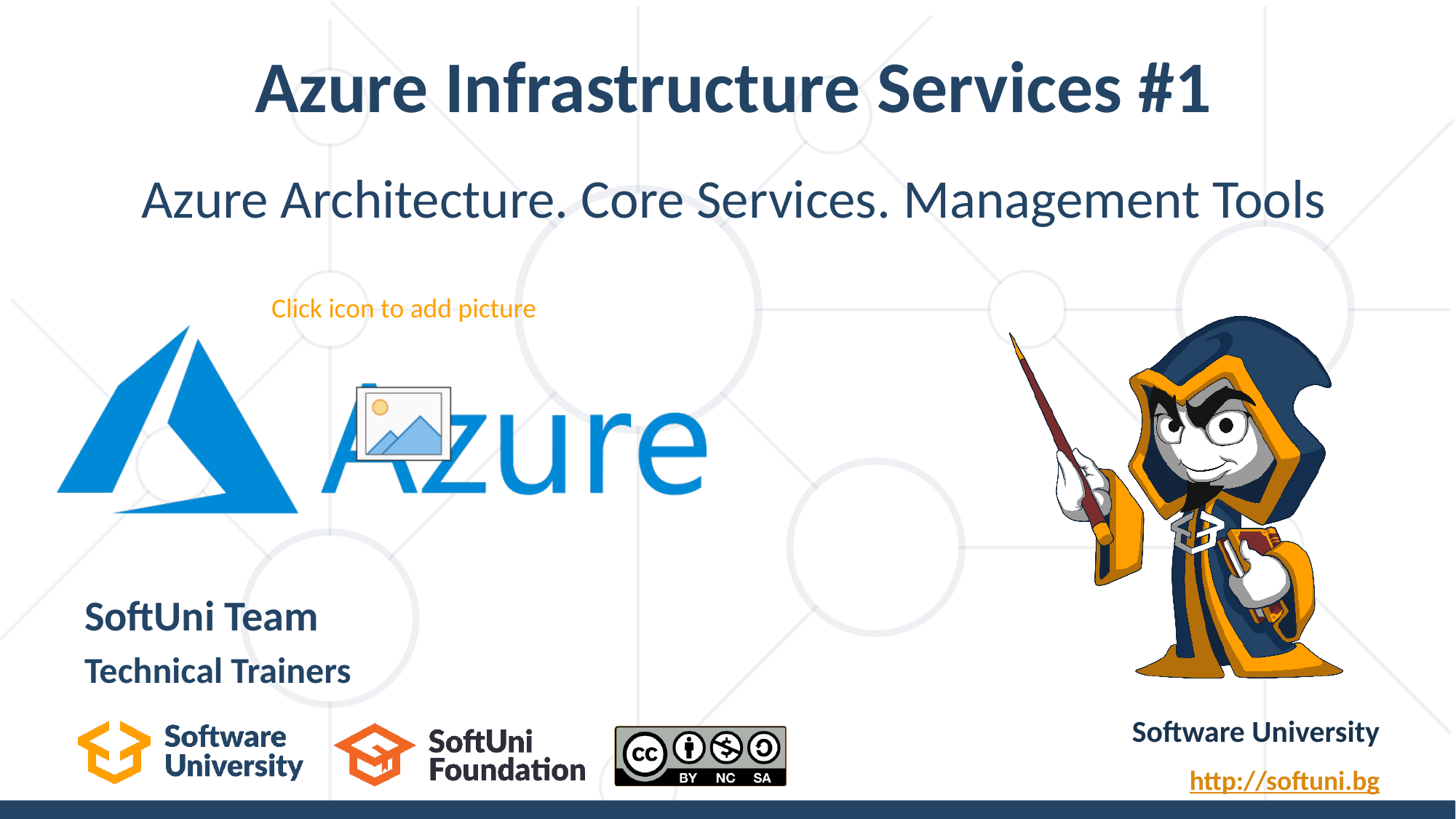

# Azure Infrastructure Services #1
Azure Architecture. Core Services. Management Tools

SoftUni Team
Technical Trainers
Software University
http://softuni.bg